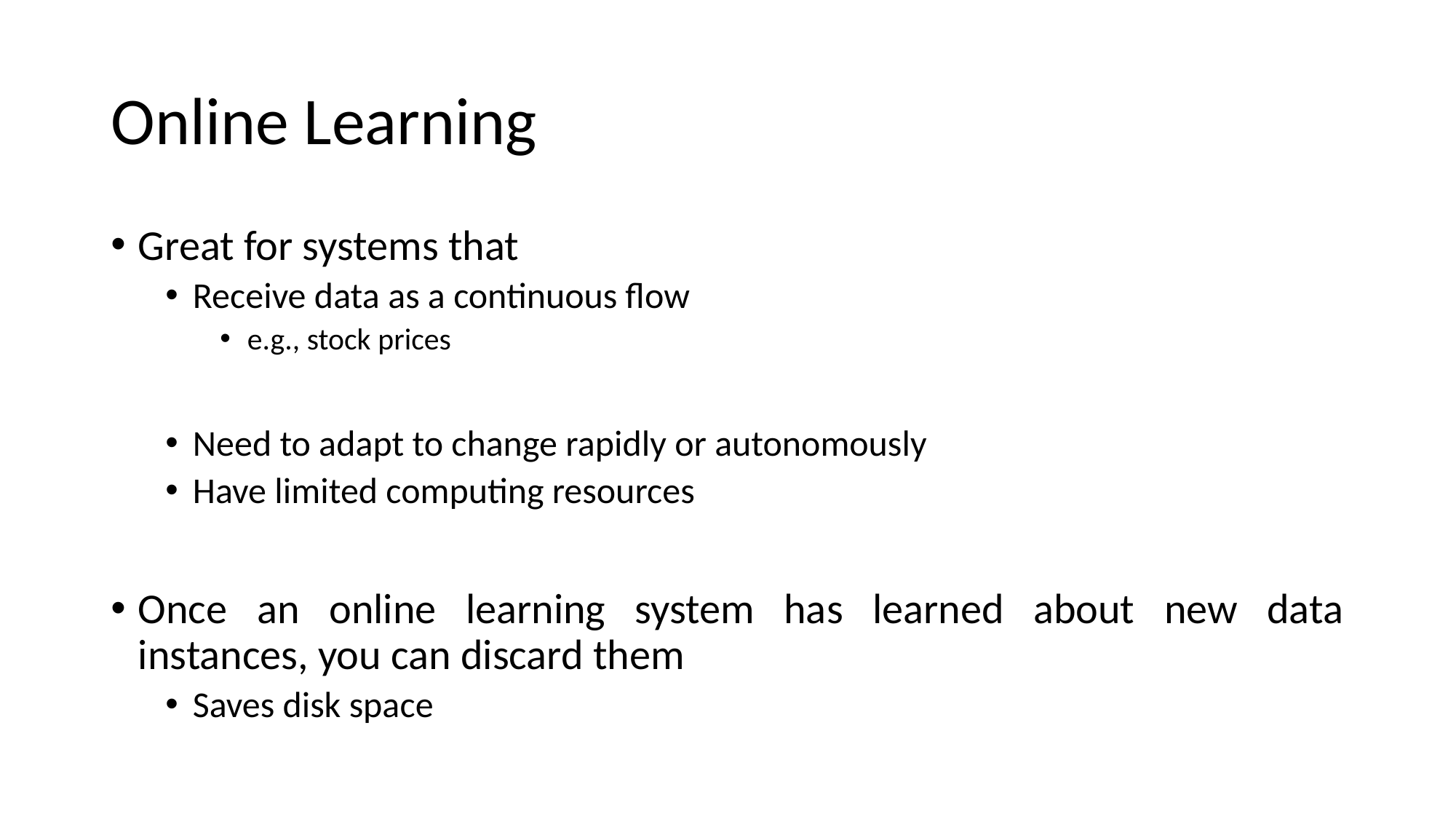

# Online Learning
Great for systems that
Receive data as a continuous flow
e.g., stock prices

Need to adapt to change rapidly or autonomously
Have limited computing resources

Once an online learning system has learned about new data instances, you can discard them
Saves disk space